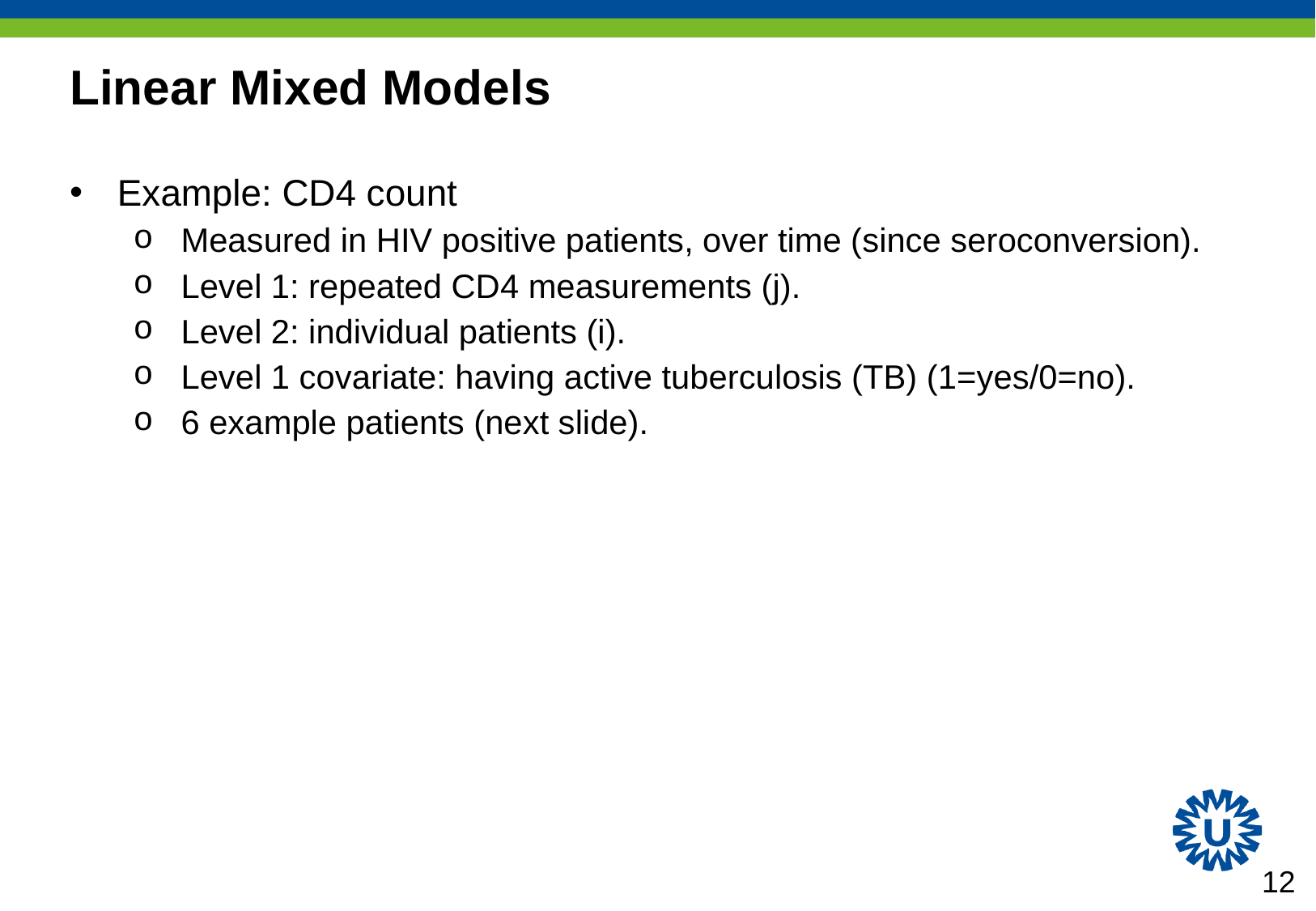

# Linear Mixed Models
Example: CD4 count
Measured in HIV positive patients, over time (since seroconversion).
Level 1: repeated CD4 measurements (j).
Level 2: individual patients (i).
Level 1 covariate: having active tuberculosis (TB) (1=yes/0=no).
6 example patients (next slide).

12